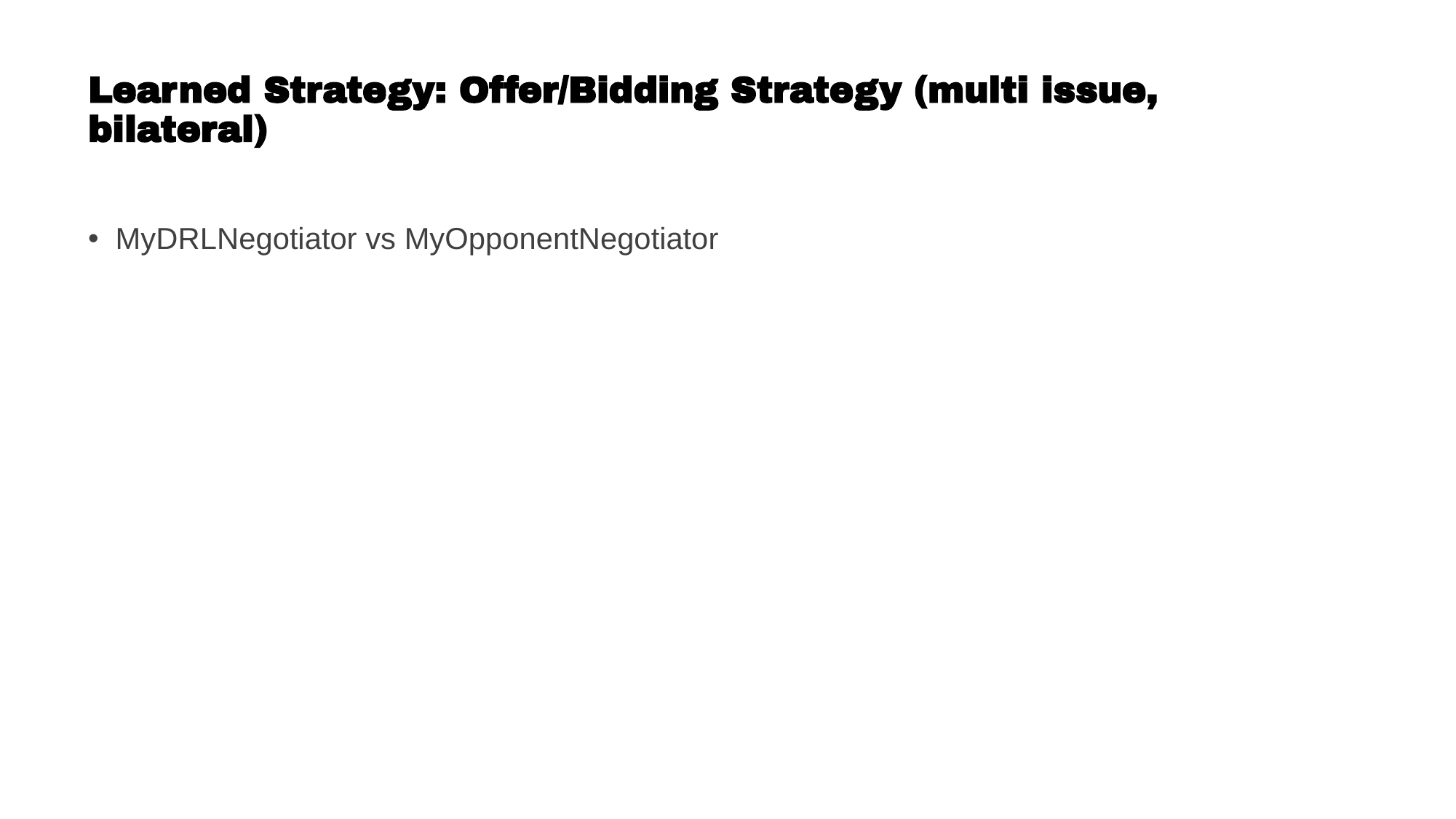

# Learned Strategy: Offer/Bidding Strategy (multi issue, bilateral)
MyDRLNegotiator vs MyOpponentNegotiator